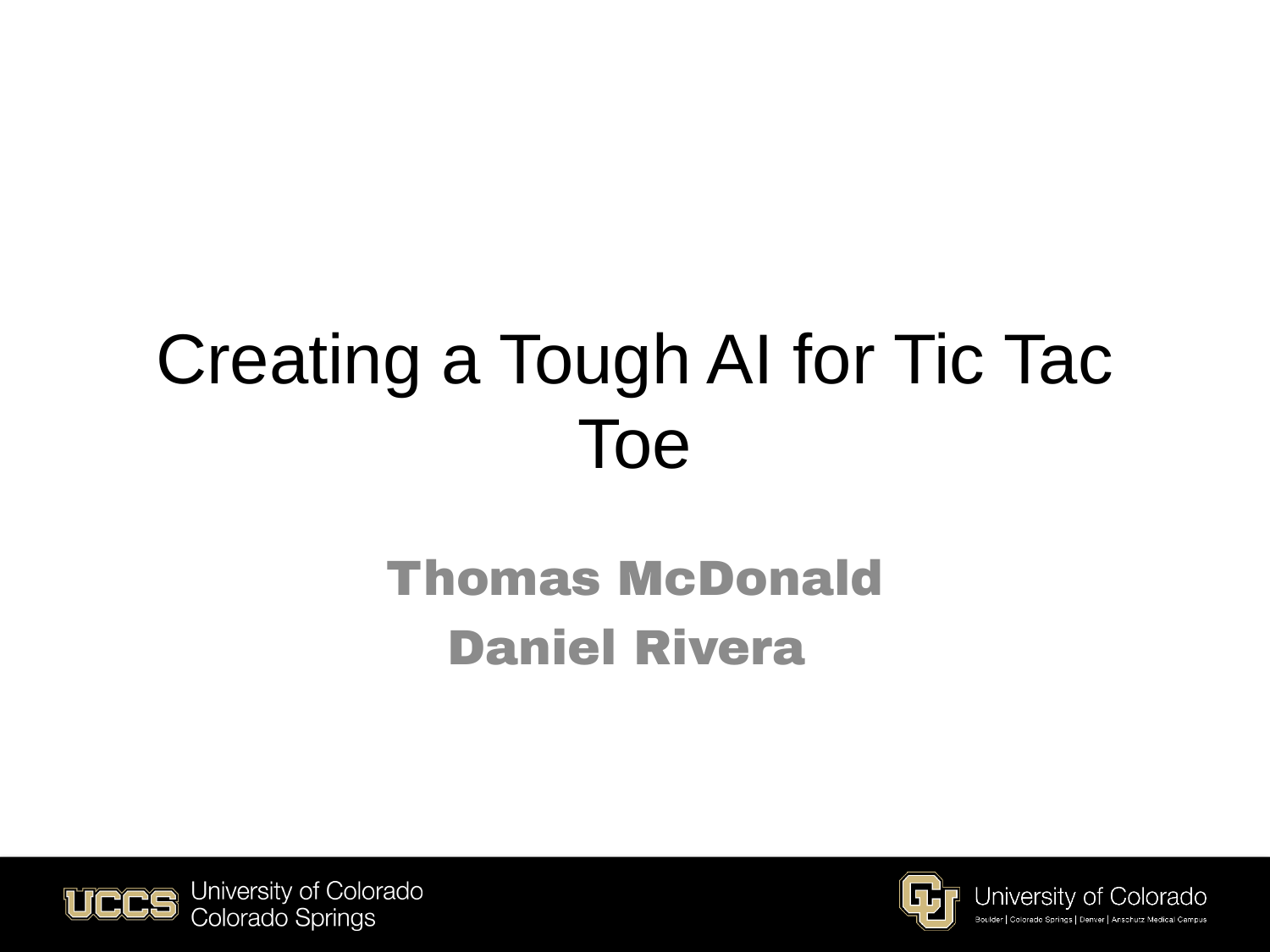

# Creating a Tough AI for Tic Tac Toe
Thomas McDonald
Daniel Rivera